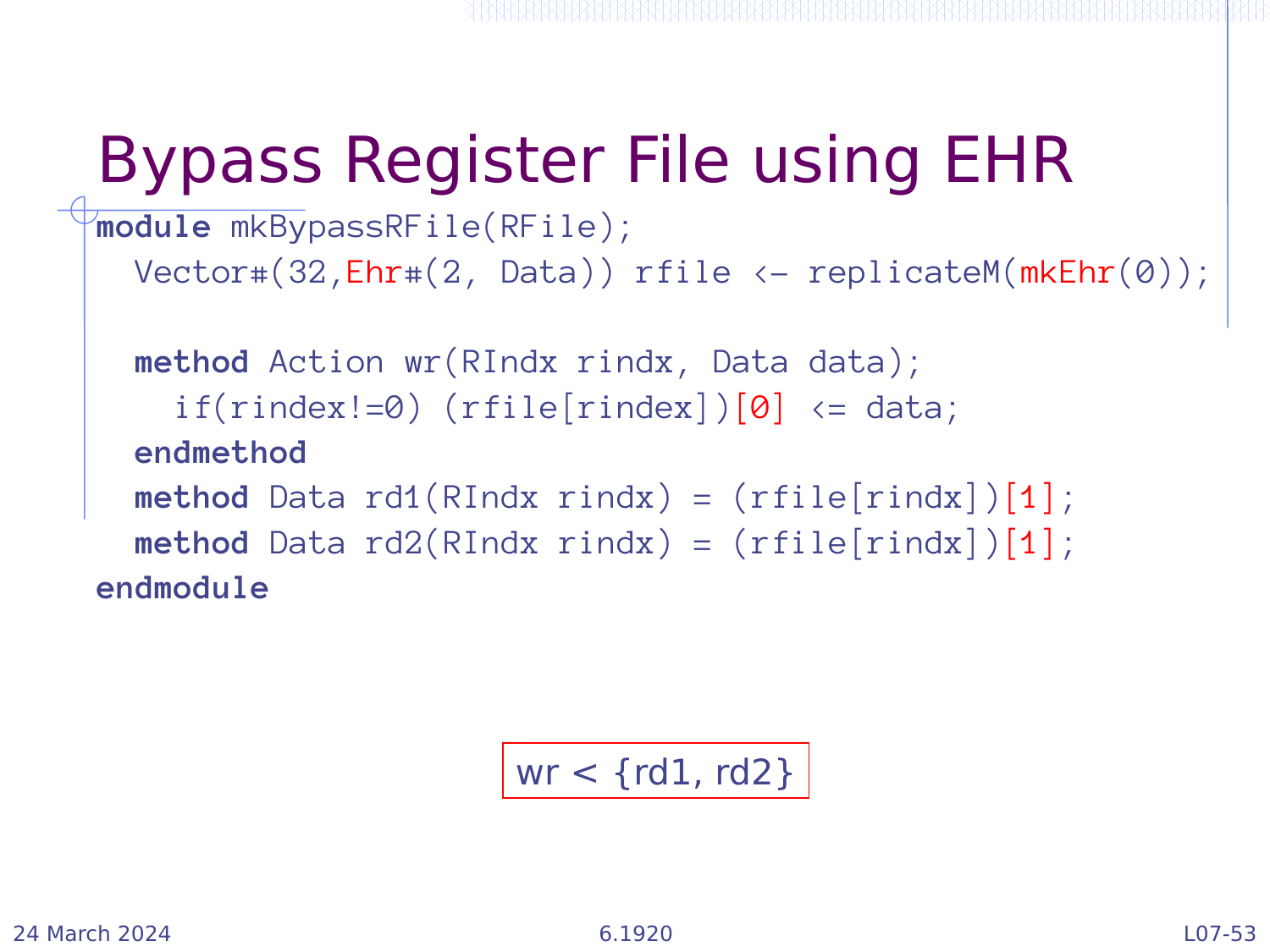

# Bypass Register File using EHR
module mkBypassRFile(RFile);
  Vector#(32,Ehr#(2, Data)) rfile <- replicateM(mkEhr(0));

  method Action wr(RIndx rindx, Data data);
    if(rindex!=0) (rfile[rindex])[0] <= data;
  endmethod
  method Data rd1(RIndx rindx) = (rfile[rindx])[1];
  method Data rd2(RIndx rindx) = (rfile[rindx])[1];
endmodule
wr < {rd1, rd2}
24 March 2024
6.1920
L07-53